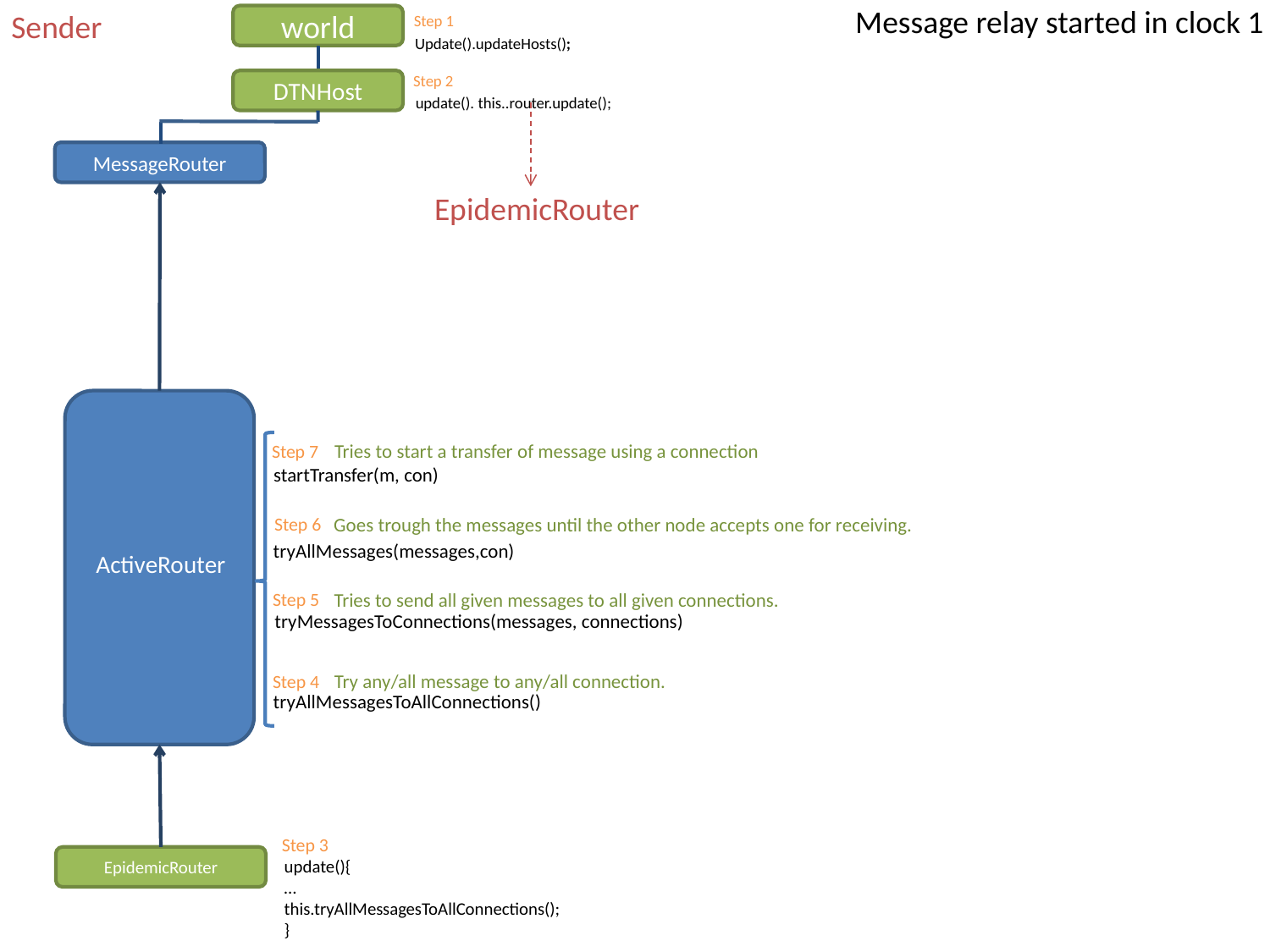

Message relay started in clock 1
Sender
Step 1
world
Update().updateHosts();
Step 2
DTNHost
update(). this..router.update();
MessageRouter
EpidemicRouter

Tries to start a transfer of message using a connection
Step 7
startTransfer(m, con)
Step 6
Goes trough the messages until the other node accepts one for receiving.
tryAllMessages(messages,con)
ActiveRouter
Step 5
Tries to send all given messages to all given connections.
tryMessagesToConnections(messages, connections)
Try any/all message to any/all connection.
Step 4
tryAllMessagesToAllConnections()
Step 3
EpidemicRouter
update(){
…
this.tryAllMessagesToAllConnections();
}